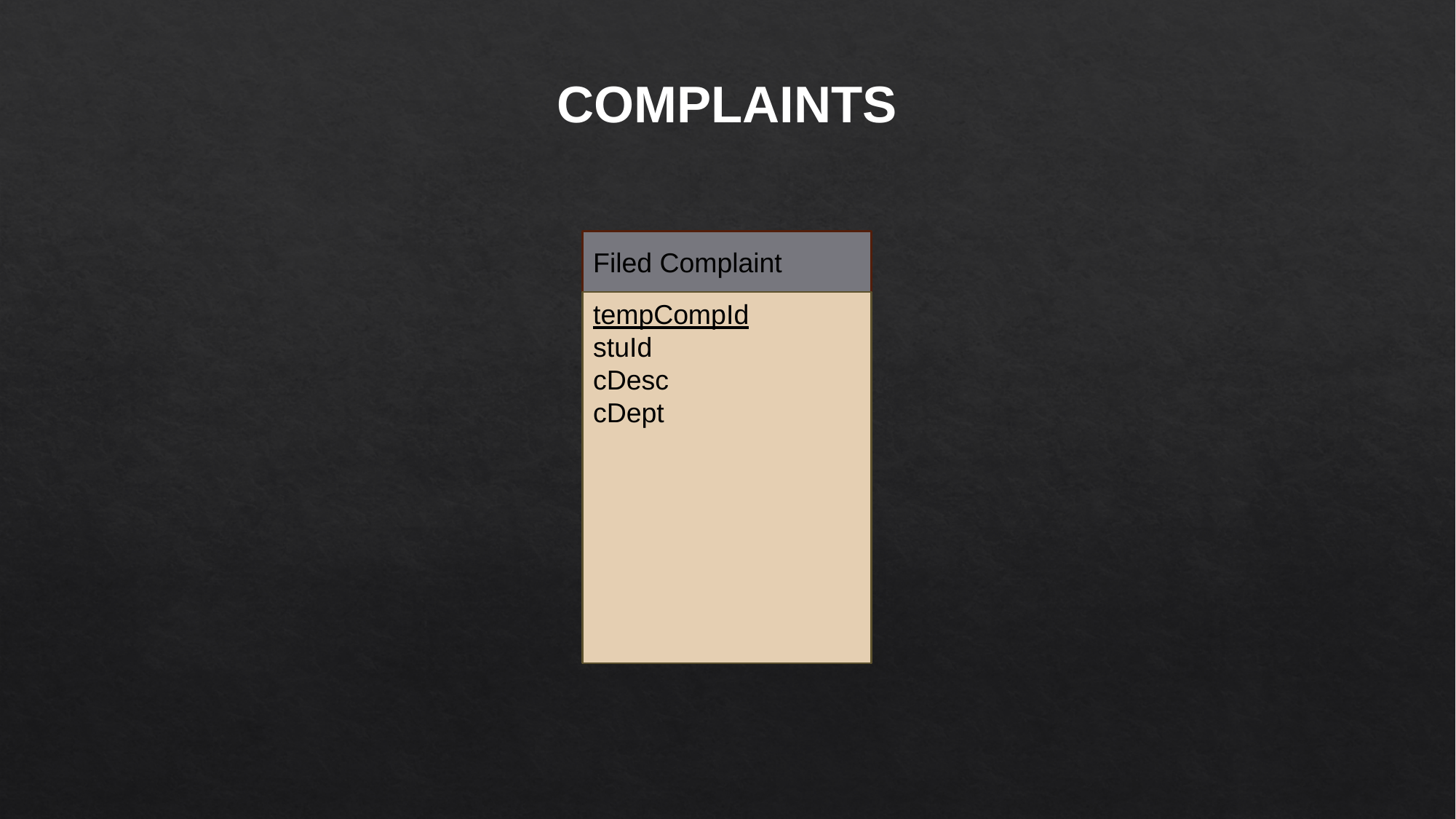

Complaints
Filed Complaint
tempCompId
stuId
cDesc
cDept